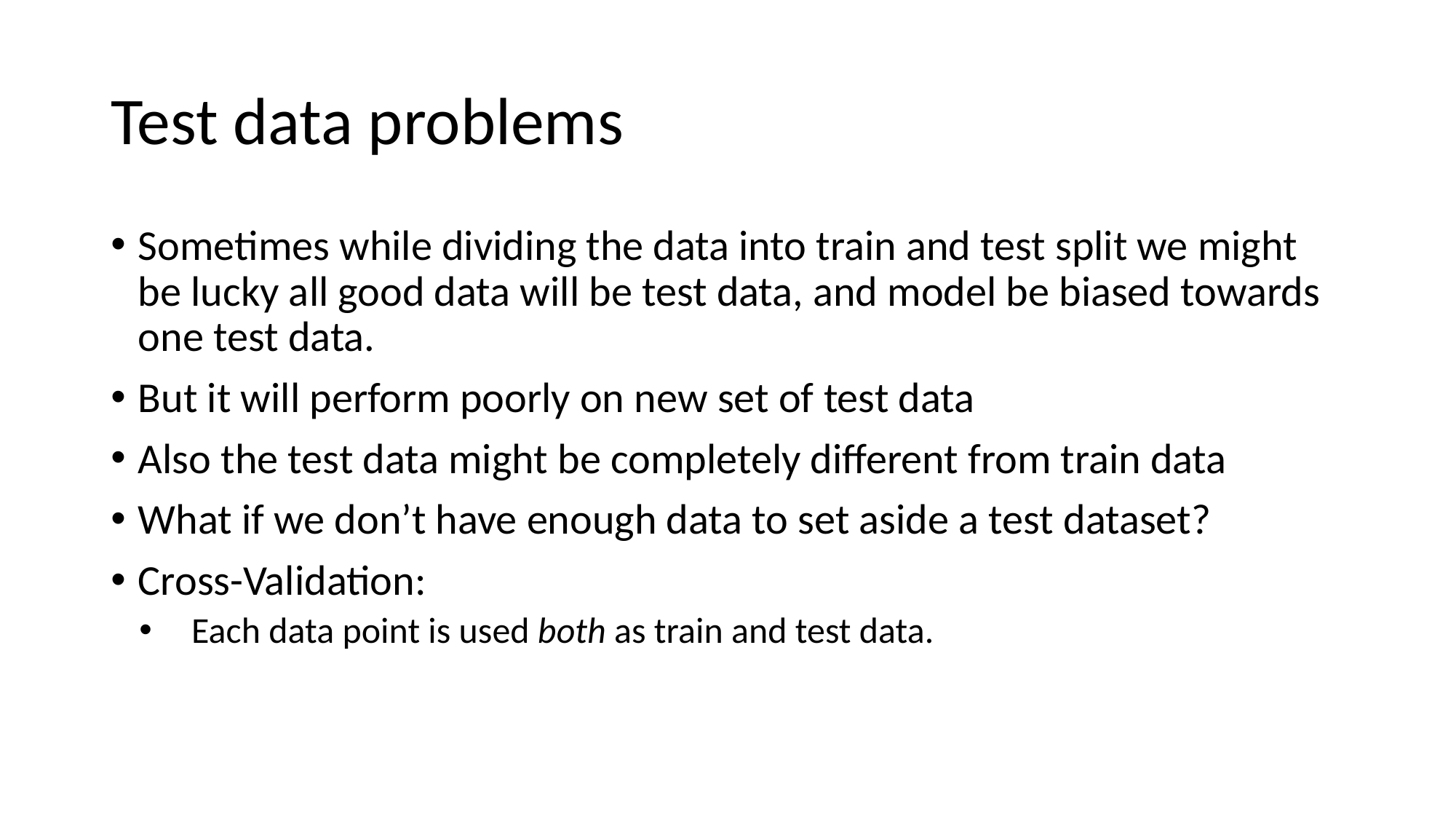

# Test data problems
Sometimes while dividing the data into train and test split we might be lucky all good data will be test data, and model be biased towards one test data.
But it will perform poorly on new set of test data
Also the test data might be completely different from train data
What if we don’t have enough data to set aside a test dataset?
Cross-Validation:
Each data point is used both as train and test data.